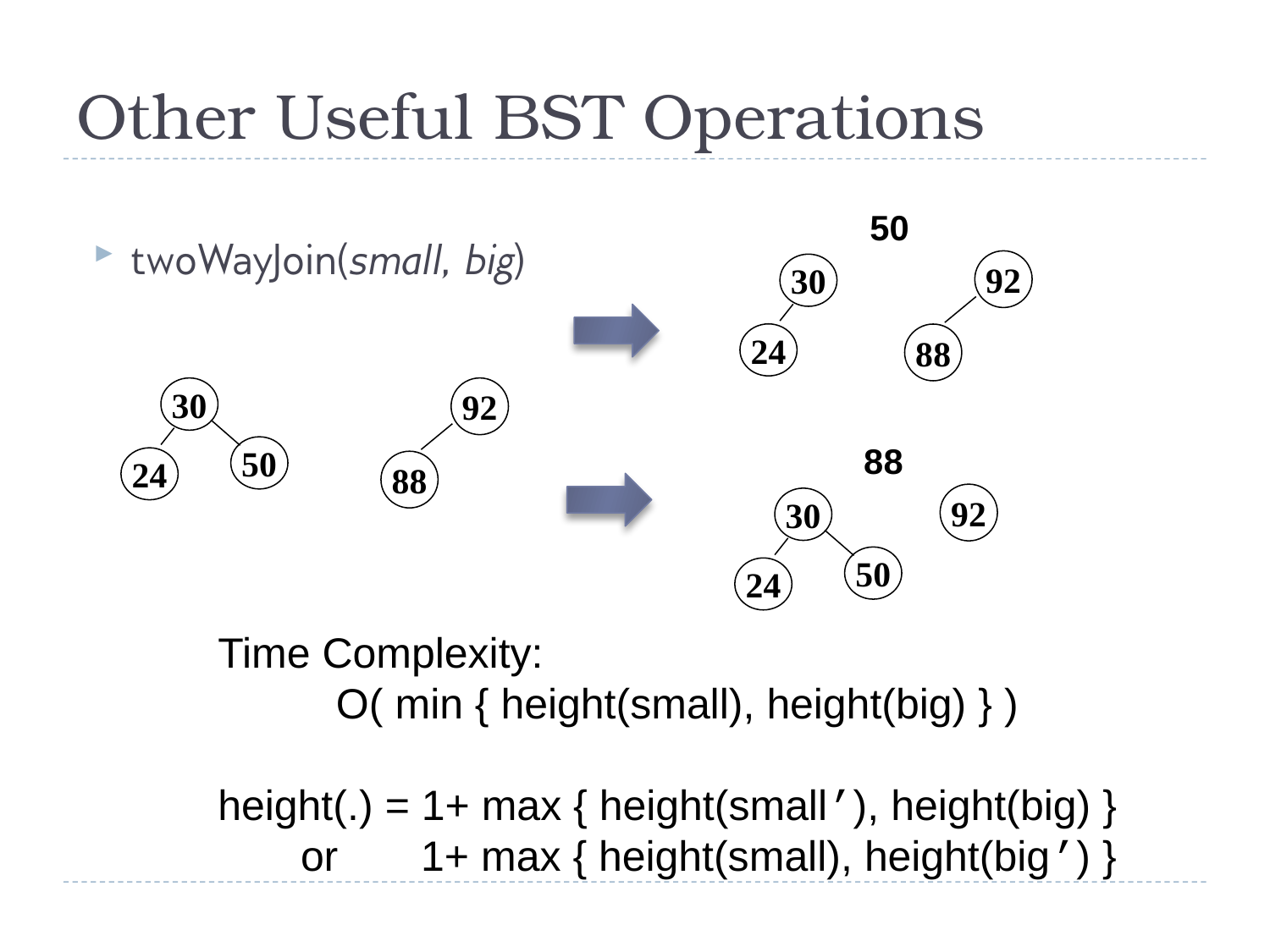

# Other Useful BST Operations

twoWayJoin(small, big)

50
92

88
30

24

30

50
24
92

88
88

92
30

50
24
Time Complexity:
          O( min { height(small), height(big) } )

height(.) = 1+ max { height(small’), height(big) }
       or       1+ max { height(small), height(big’) }